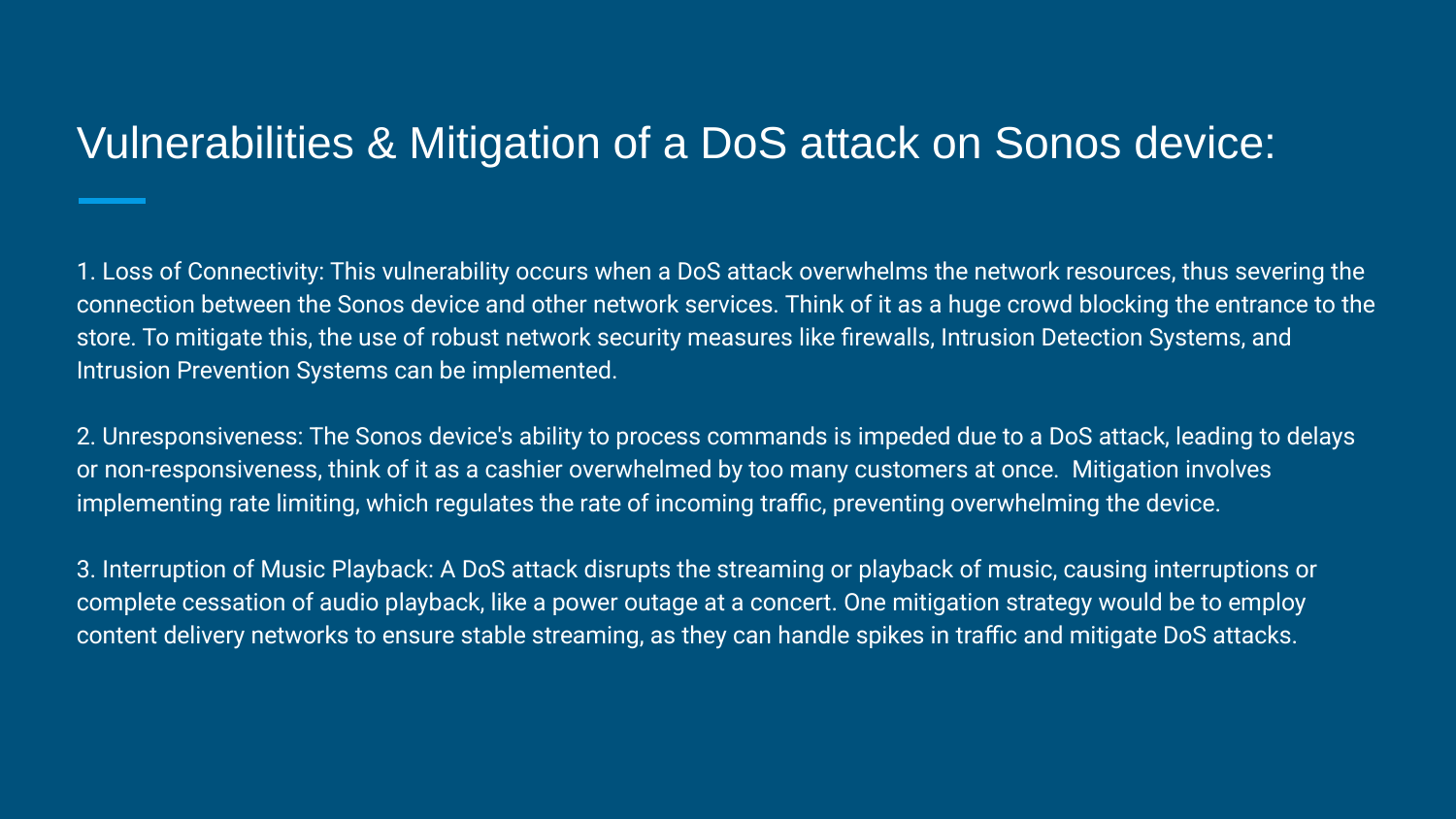

# Vulnerabilities & Mitigation of a DoS attack on Sonos device:
1. Loss of Connectivity: This vulnerability occurs when a DoS attack overwhelms the network resources, thus severing the connection between the Sonos device and other network services. Think of it as a huge crowd blocking the entrance to the store. To mitigate this, the use of robust network security measures like firewalls, Intrusion Detection Systems, and Intrusion Prevention Systems can be implemented.

2. Unresponsiveness: The Sonos device's ability to process commands is impeded due to a DoS attack, leading to delays or non-responsiveness, think of it as a cashier overwhelmed by too many customers at once.  Mitigation involves implementing rate limiting, which regulates the rate of incoming traffic, preventing overwhelming the device.

3. Interruption of Music Playback: A DoS attack disrupts the streaming or playback of music, causing interruptions or complete cessation of audio playback, like a power outage at a concert. One mitigation strategy would be to employ content delivery networks to ensure stable streaming, as they can handle spikes in traffic and mitigate DoS attacks.